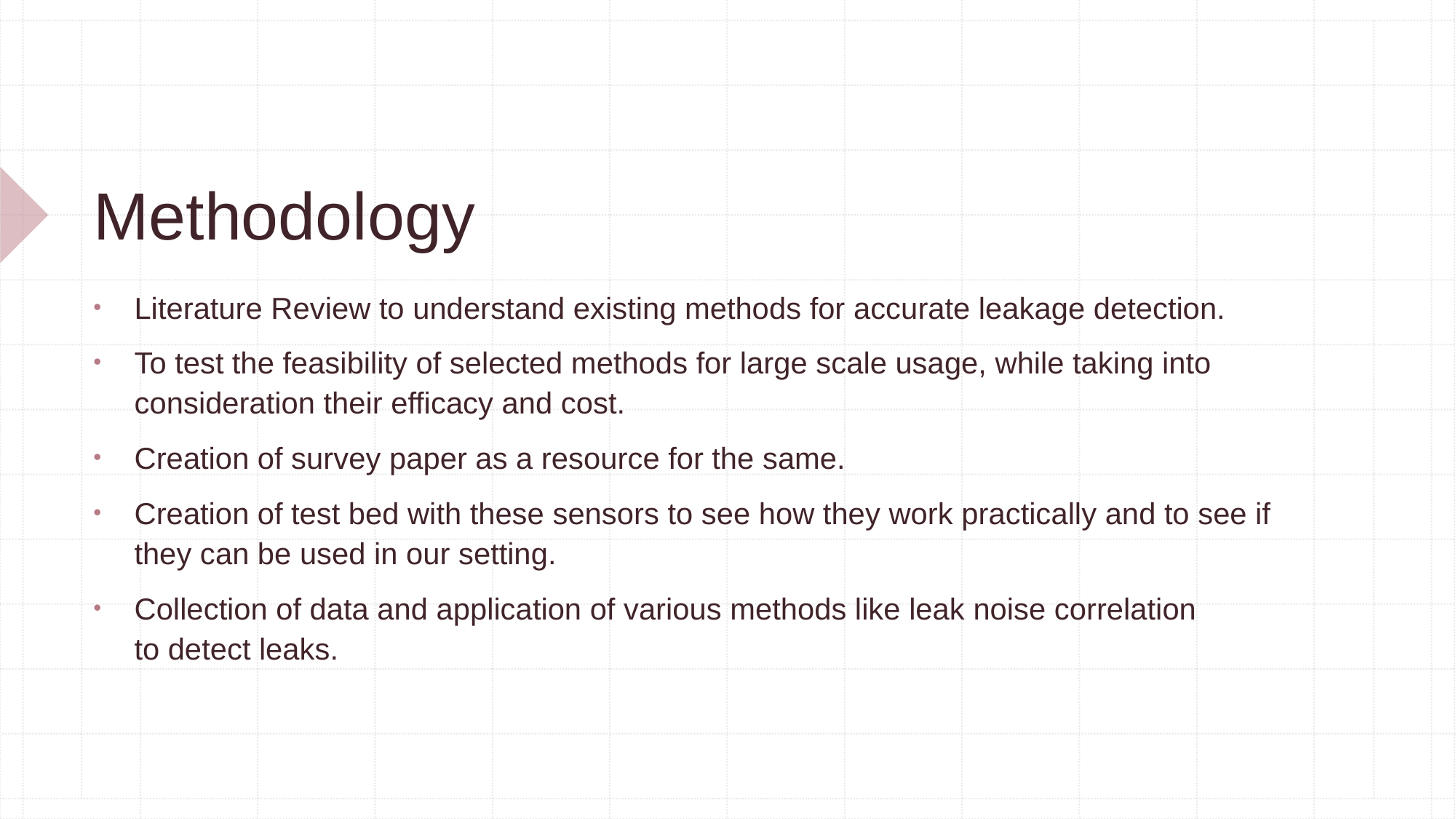

# Methodology
Literature Review to understand existing methods for accurate leakage detection.
To test the feasibility of selected methods for large scale usage, while taking into consideration their efficacy and cost.
Creation of survey paper as a resource for the same.
Creation of test bed with these sensors to see how they work practically and to see if they can be used in our setting.
Collection of data and application of various methods like leak noise correlation to detect leaks.